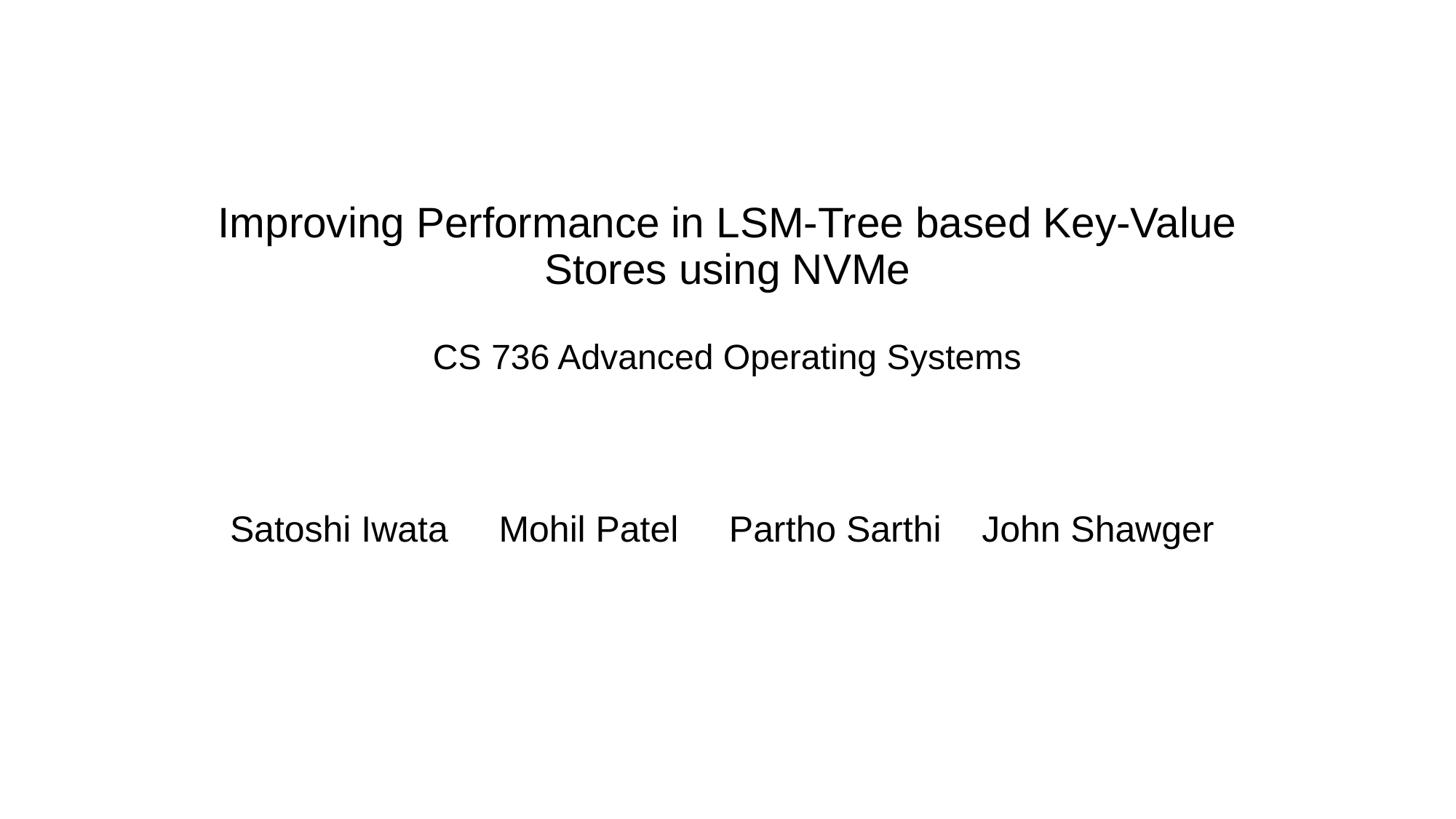

# Improving Performance in LSM-Tree based Key-Value Stores using NVMe

CS 736 Advanced Operating Systems

Satoshi Iwata     Mohil Patel     Partho Sarthi    John Shawger